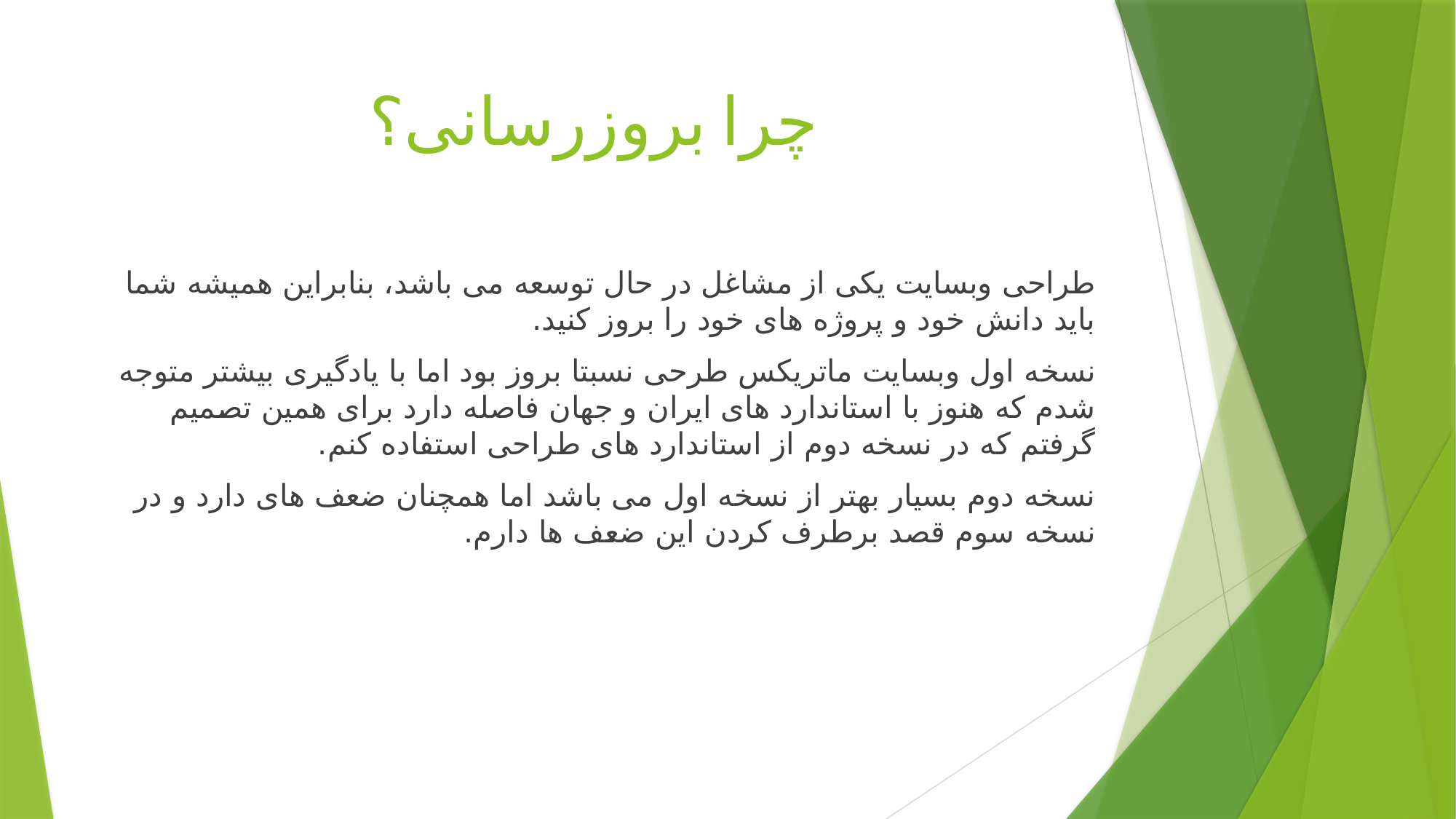

# چرا بروزرسانی؟
طراحی وبسایت یکی از مشاغل در حال توسعه می باشد، بنابراین همیشه شما باید دانش خود و پروژه های خود را بروز کنید.
نسخه اول وبسایت ماتریکس طرحی نسبتا بروز بود اما با یادگیری بیشتر متوجه شدم که هنوز با استاندارد های ایران و جهان فاصله دارد برای همین تصمیم گرفتم که در نسخه دوم از استاندارد های طراحی استفاده کنم.
نسخه دوم بسیار بهتر از نسخه اول می باشد اما همچنان ضعف های دارد و در نسخه سوم قصد برطرف کردن این ضعف ها دارم.